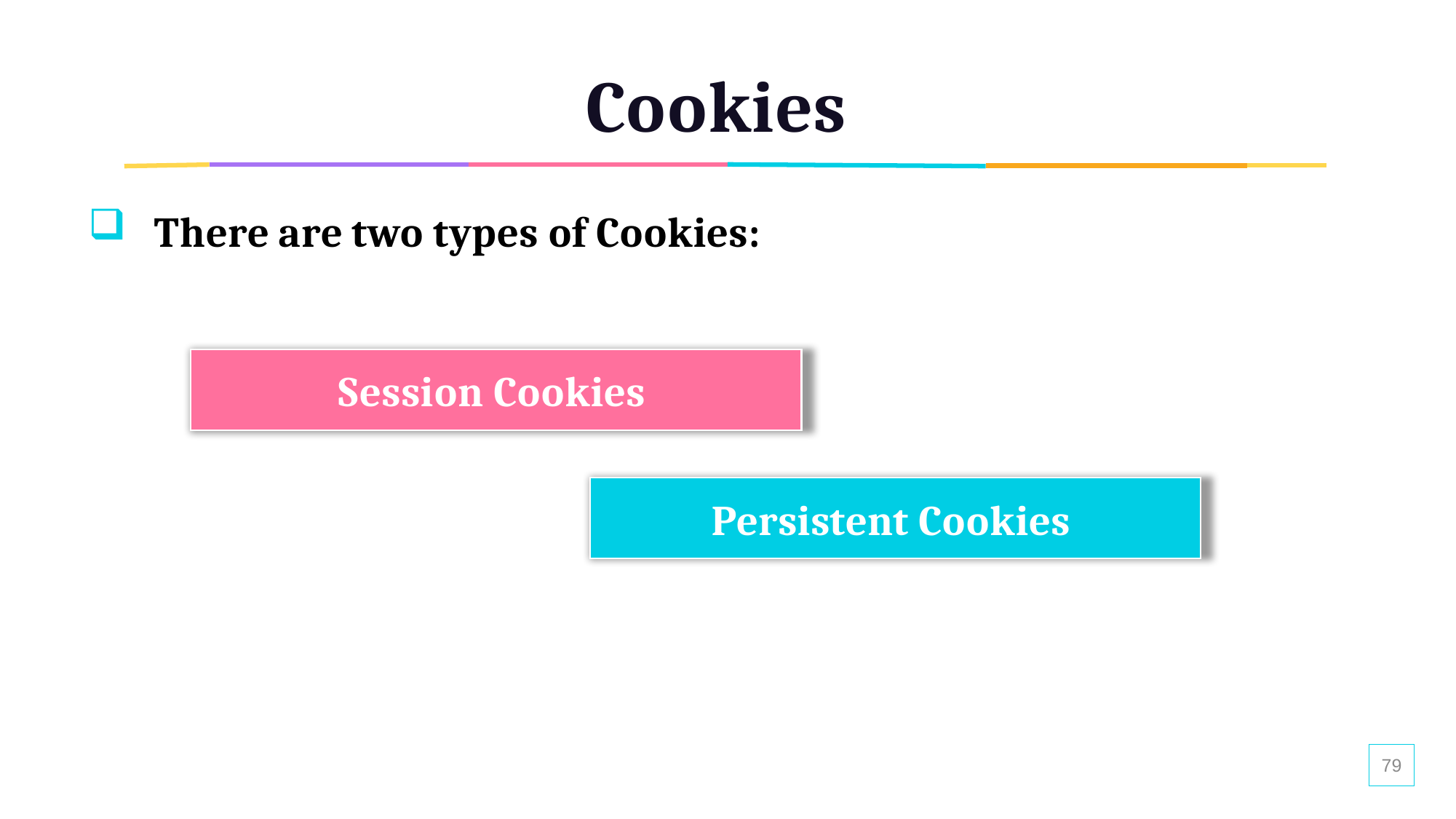

# Cookies
There are two types of Cookies:
Session Cookies
Persistent Cookies
79